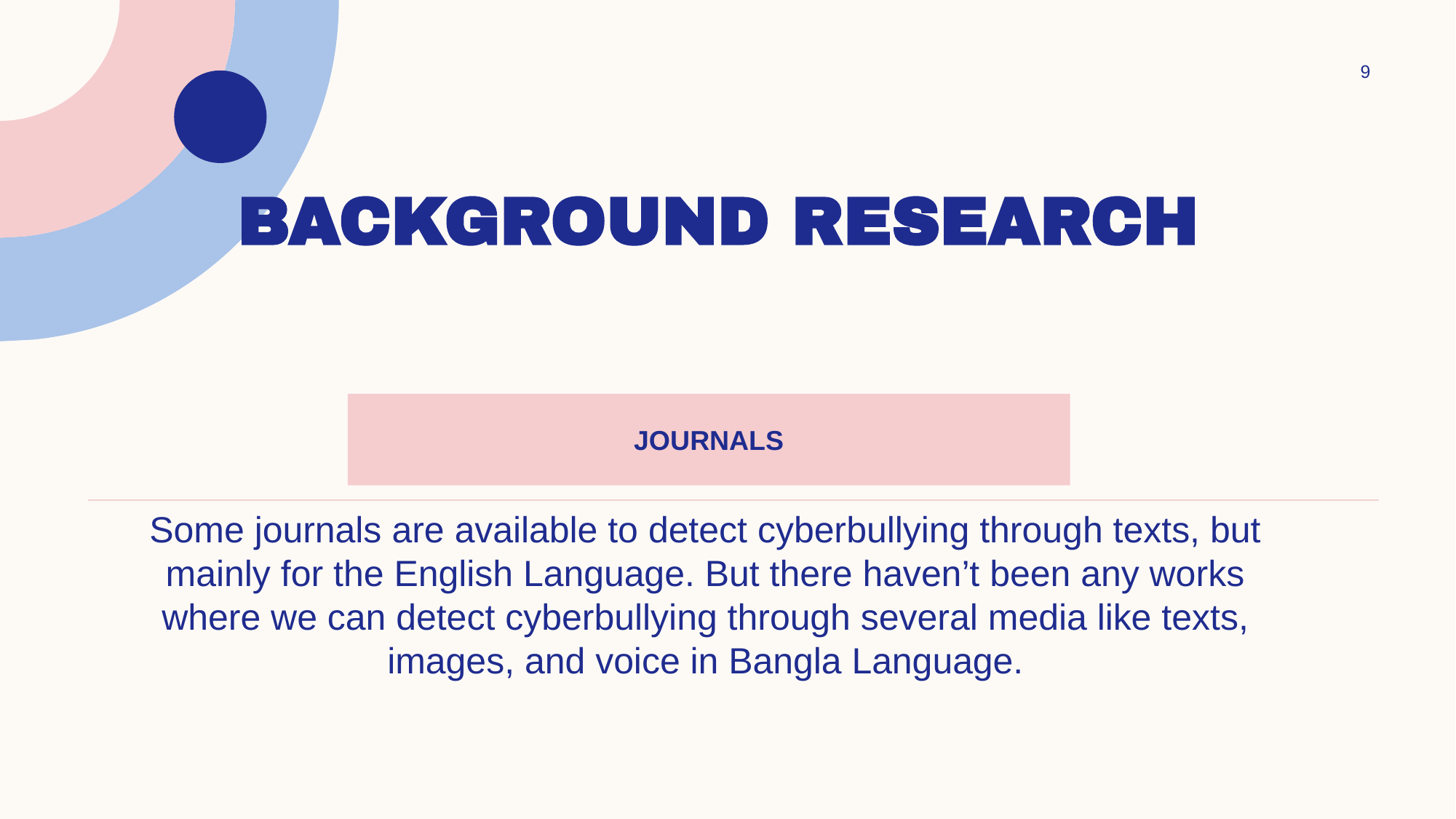

9
# Background research
journals
Some journals are available to detect cyberbullying through texts, but mainly for the English Language. But there haven’t been any works where we can detect cyberbullying through several media like texts, images, and voice in Bangla Language.